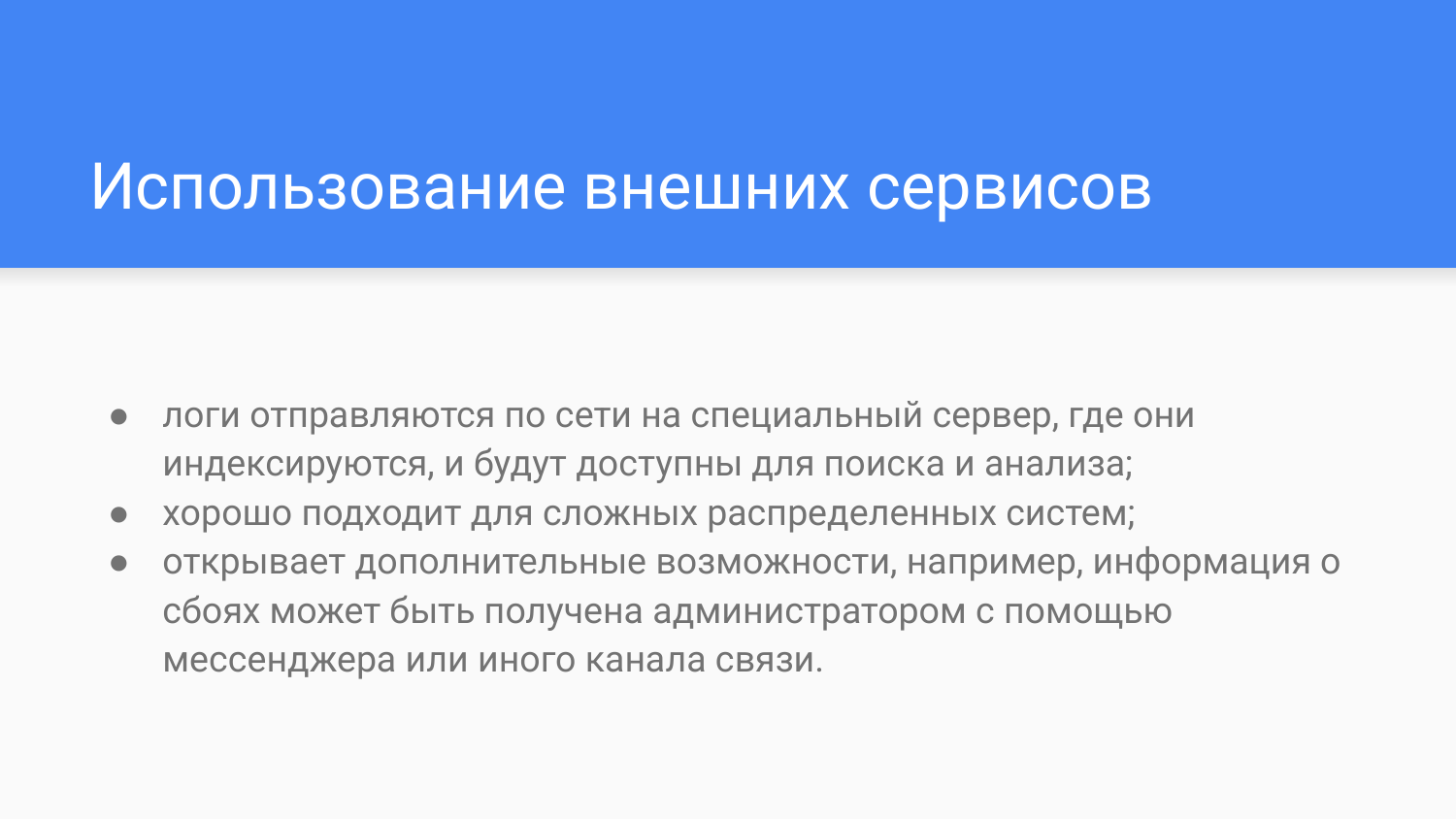

# Использование внешних сервисов

логи отправляются по сети на специальный сервер, где они индексируются, и будут доступны для поиска и анализа;
хорошо подходит для сложных распределенных систем;
открывает дополнительные возможности, например, информация о сбоях может быть получена администратором с помощью мессенджера или иного канала связи.